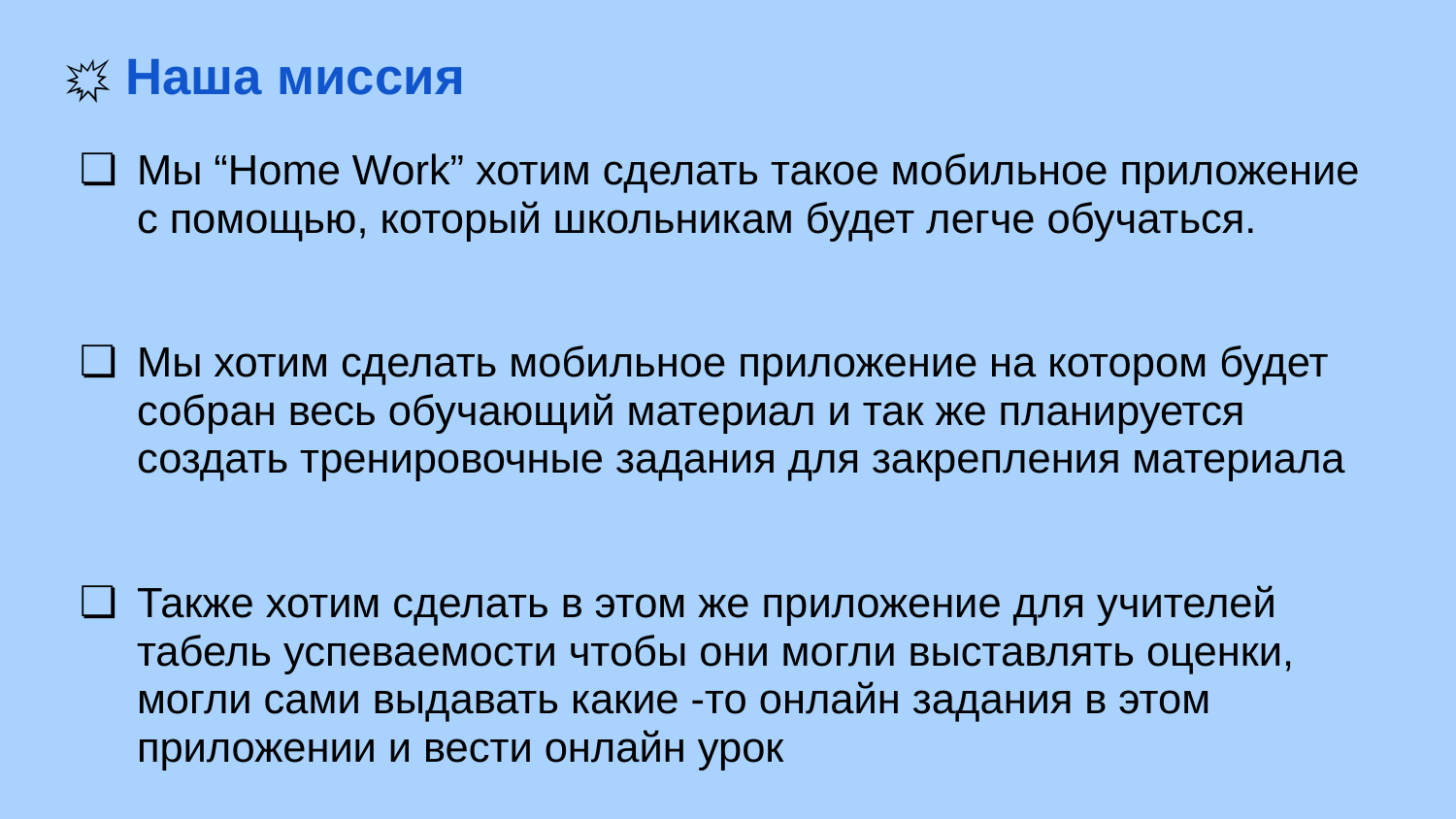

# 💥 Наша миссия
Мы “Home Work” хотим сделать такое мобильное приложение с помощью, который школьникам будет легче обучаться.

Мы хотим сделать мобильное приложение на котором будет собран весь обучающий материал и так же планируется создать тренировочные задания для закрепления материала

Также хотим сделать в этом же приложение для учителей табель успеваемости чтобы они могли выставлять оценки, могли сами выдавать какие -то онлайн задания в этом приложении и вести онлайн урок